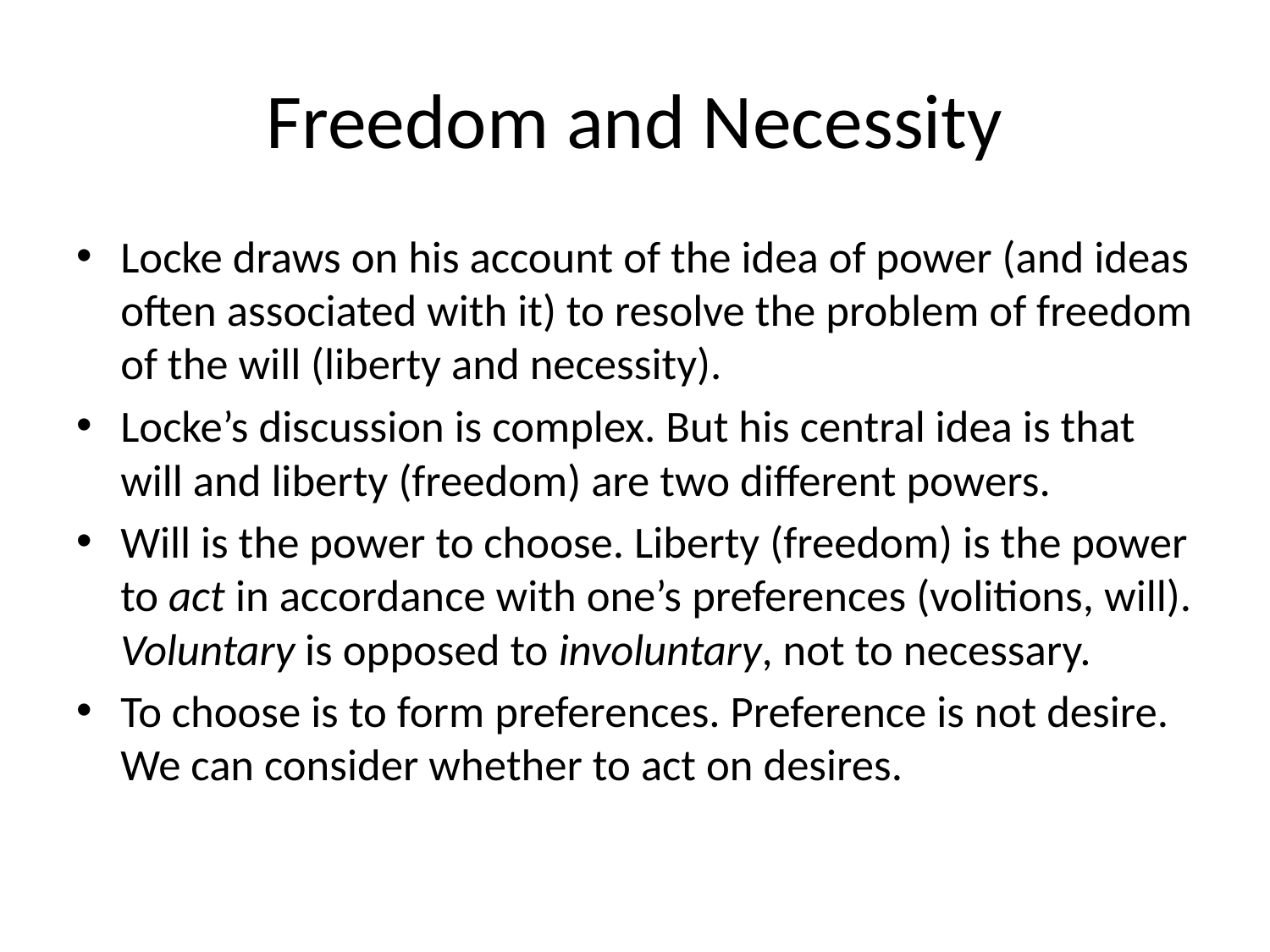

# Freedom and Necessity
Locke draws on his account of the idea of power (and ideas often associated with it) to resolve the problem of freedom of the will (liberty and necessity).
Locke’s discussion is complex. But his central idea is that will and liberty (freedom) are two different powers.
Will is the power to choose. Liberty (freedom) is the power to act in accordance with one’s preferences (volitions, will). Voluntary is opposed to involuntary, not to necessary.
To choose is to form preferences. Preference is not desire. We can consider whether to act on desires.